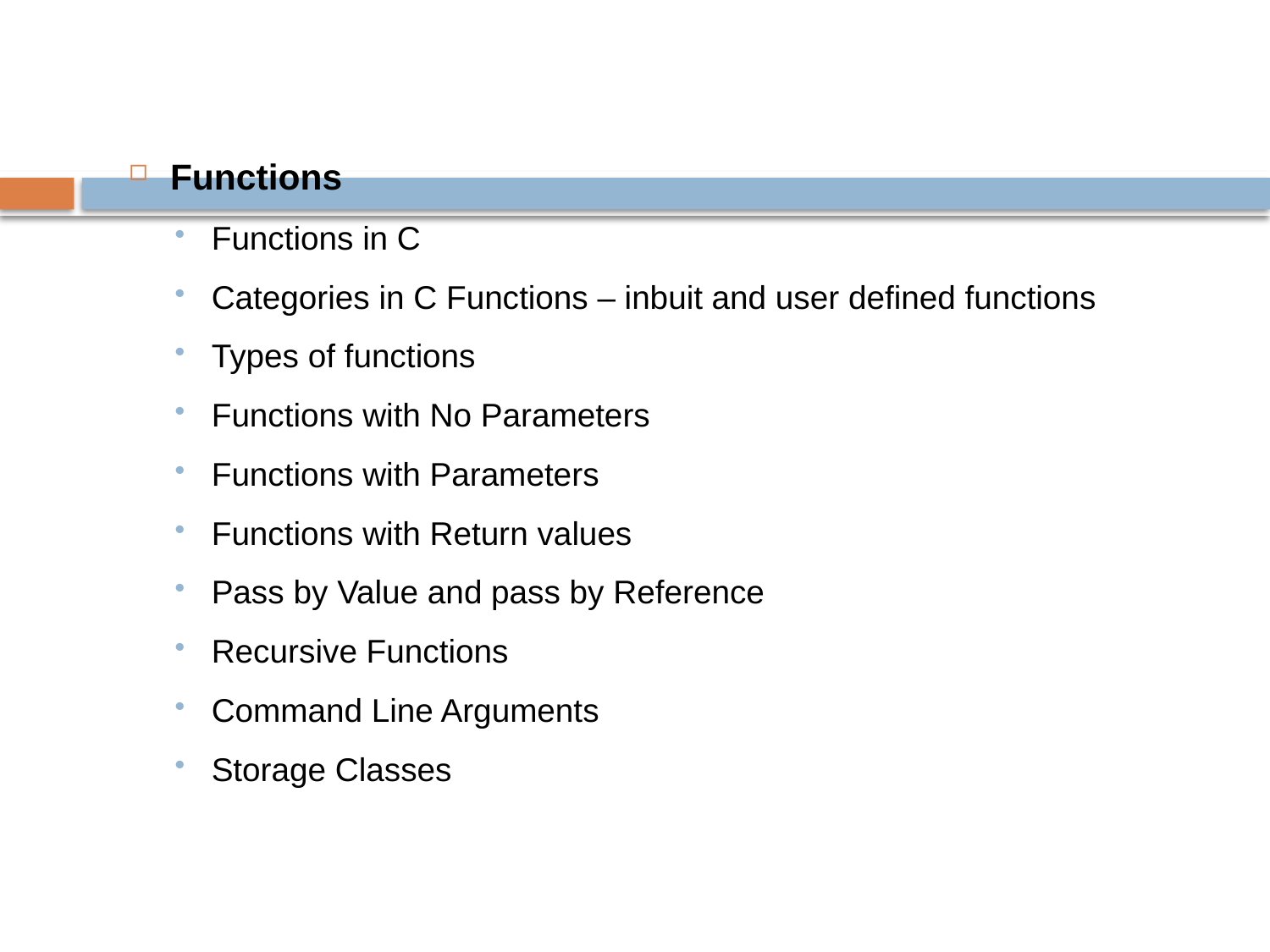

Functions
Functions in C
Categories in C Functions – inbuit and user defined functions
Types of functions
Functions with No Parameters
Functions with Parameters
Functions with Return values
Pass by Value and pass by Reference
Recursive Functions
Command Line Arguments
Storage Classes